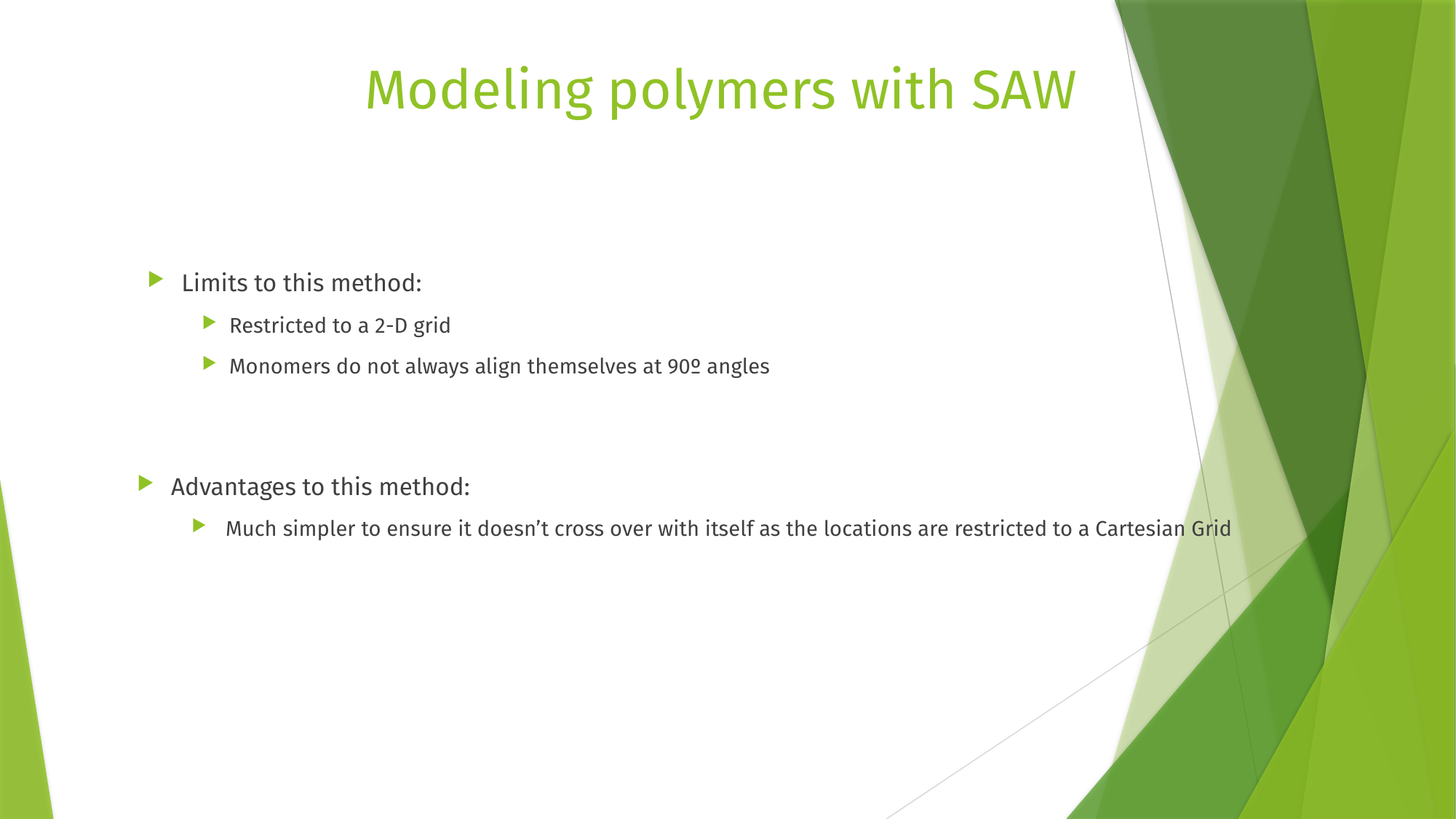

# Modeling polymers with SAW
Limits to this method:
Restricted to a 2-D grid
Monomers do not always align themselves at 90º angles

Advantages to this method:
Much simpler to ensure it doesn’t cross over with itself as the locations are restricted to a Cartesian Grid